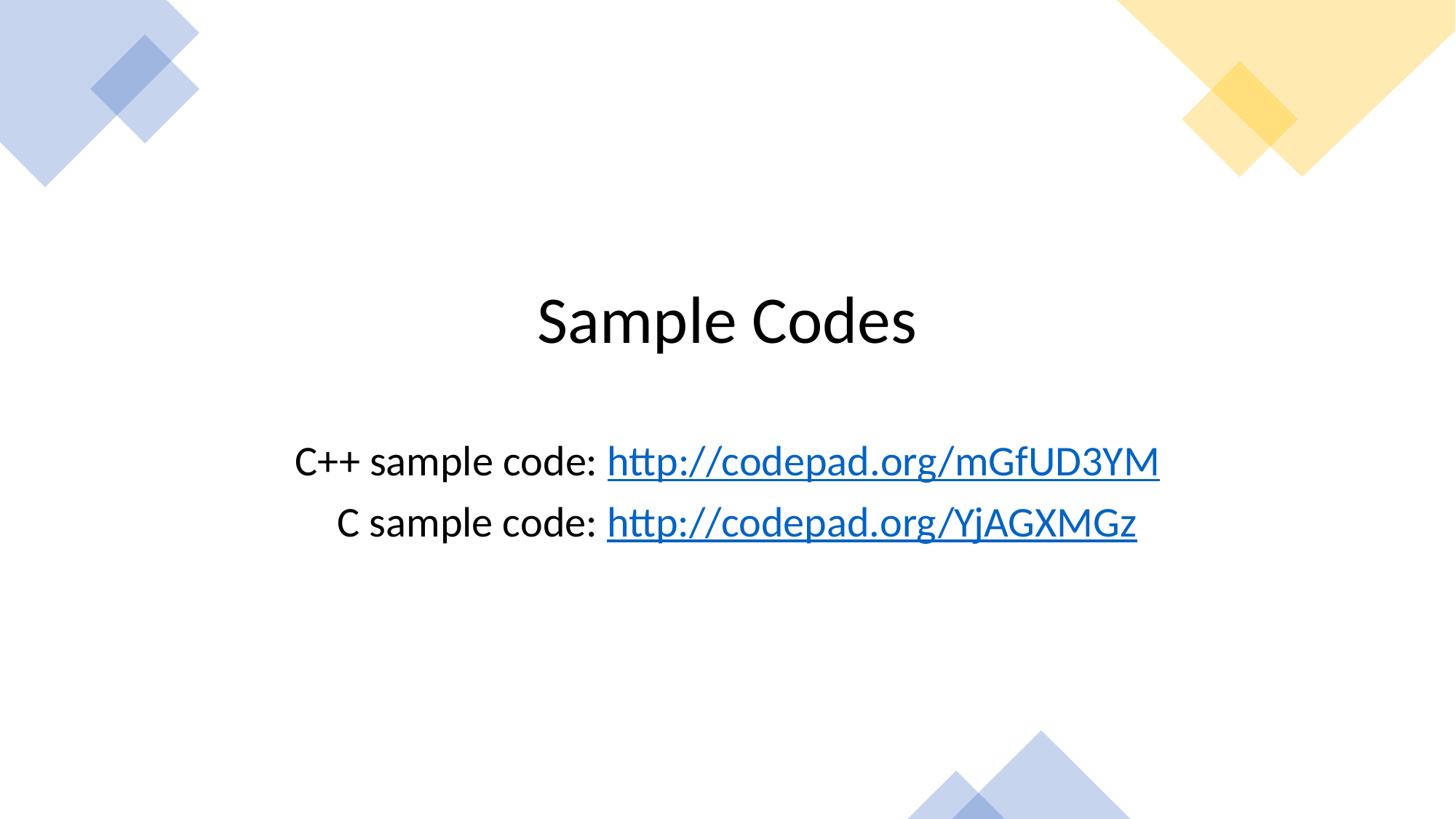

# Sample Codes
C++ sample code: http://codepad.org/mGfUD3YM
  C sample code: http://codepad.org/YjAGXMGz